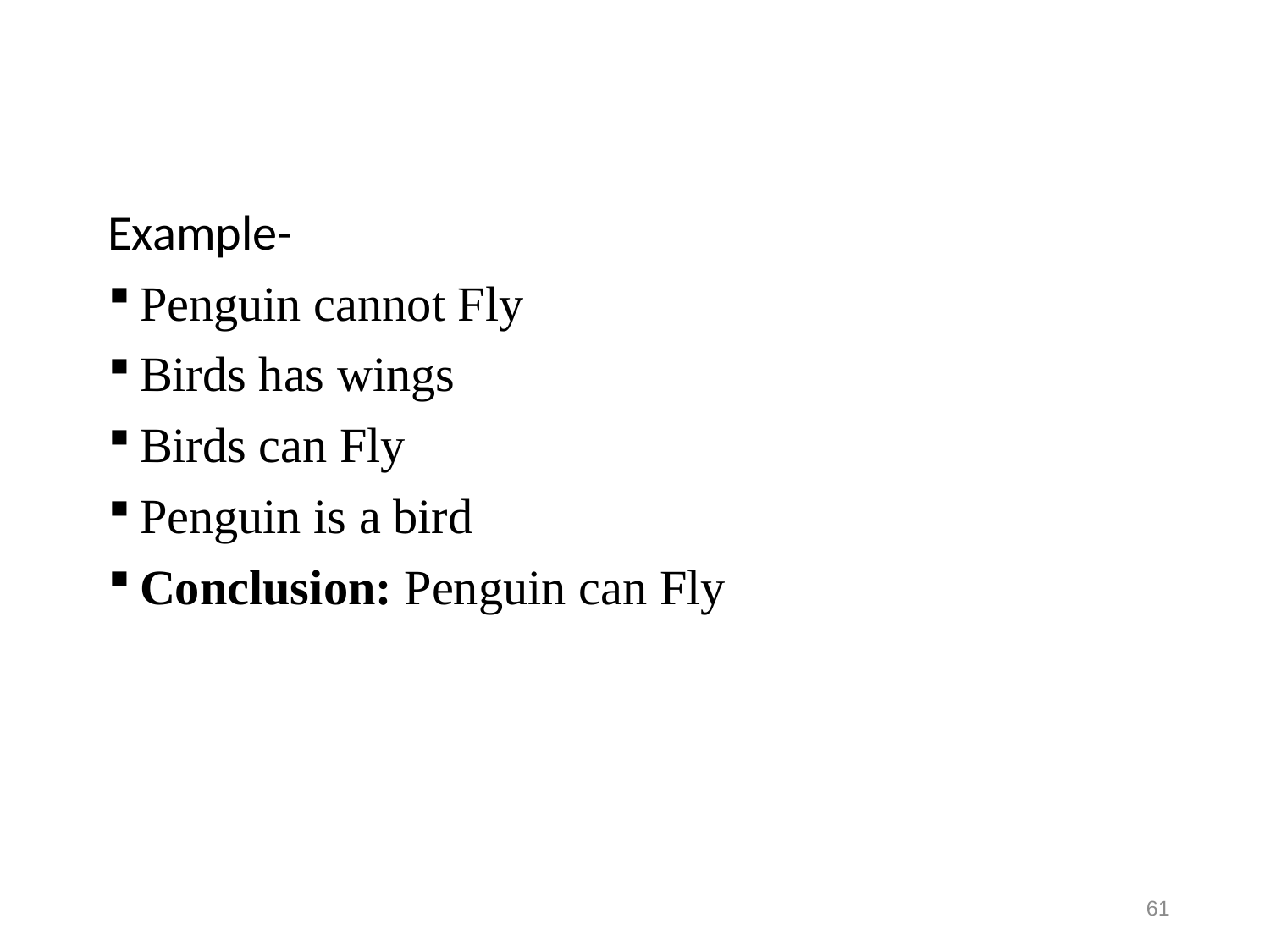

Example-
Penguin cannot Fly
Birds has wings
Birds can Fly
Penguin is a bird
Conclusion: Penguin can Fly

61